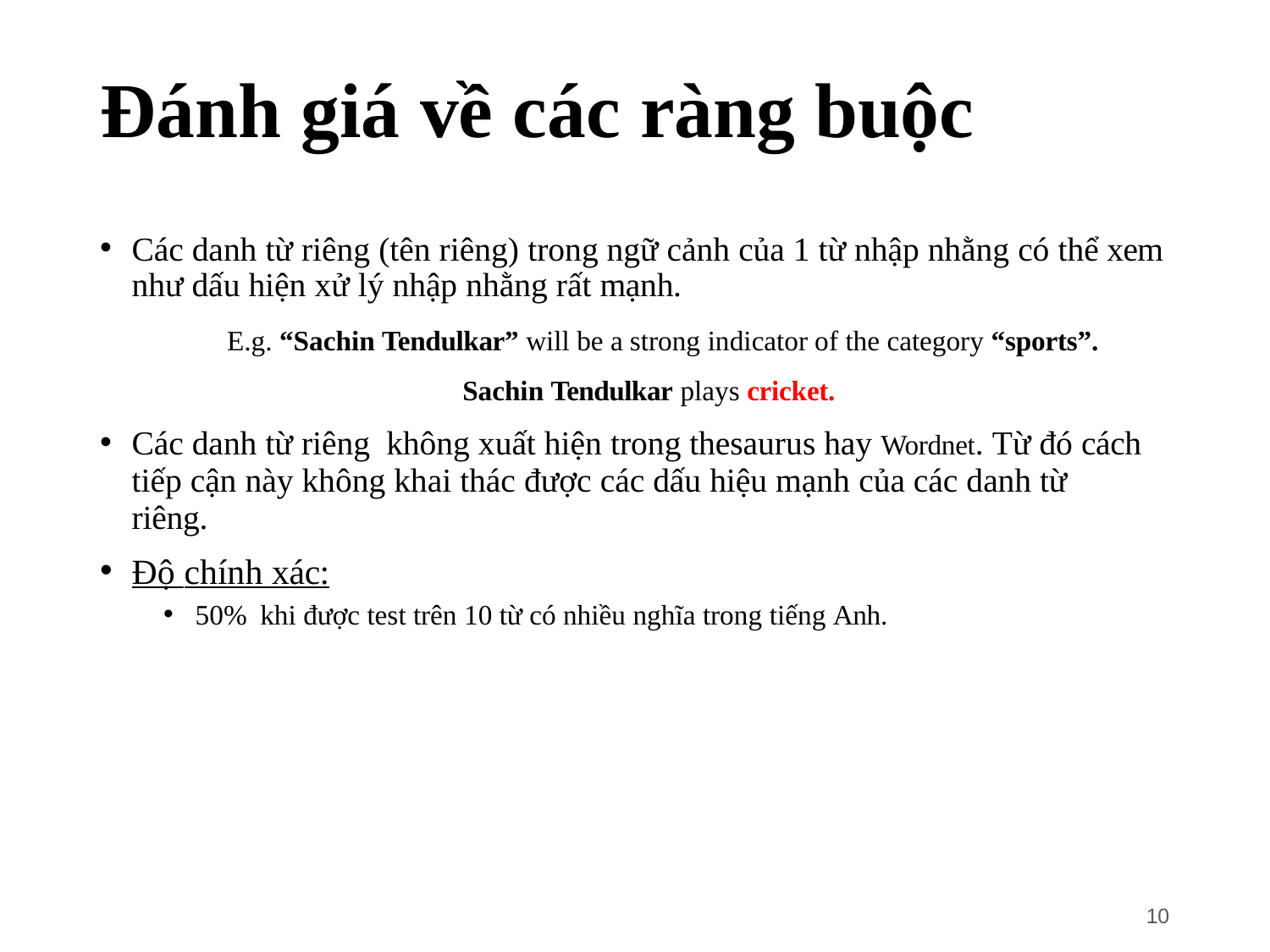

# Đánh giá về các ràng buộc
Các danh từ riêng (tên riêng) trong ngữ cảnh của 1 từ nhập nhằng có thể xem như dấu hiện xử lý nhập nhằng rất mạnh.
E.g. “Sachin Tendulkar” will be a strong indicator of the category “sports”. Sachin Tendulkar plays cricket.
Các danh từ riêng không xuất hiện trong thesaurus hay Wordnet. Từ đó cách tiếp cận này không khai thác được các dấu hiệu mạnh của các danh từ riêng.
Độ chính xác:
50% khi được test trên 10 từ có nhiều nghĩa trong tiếng Anh.
10